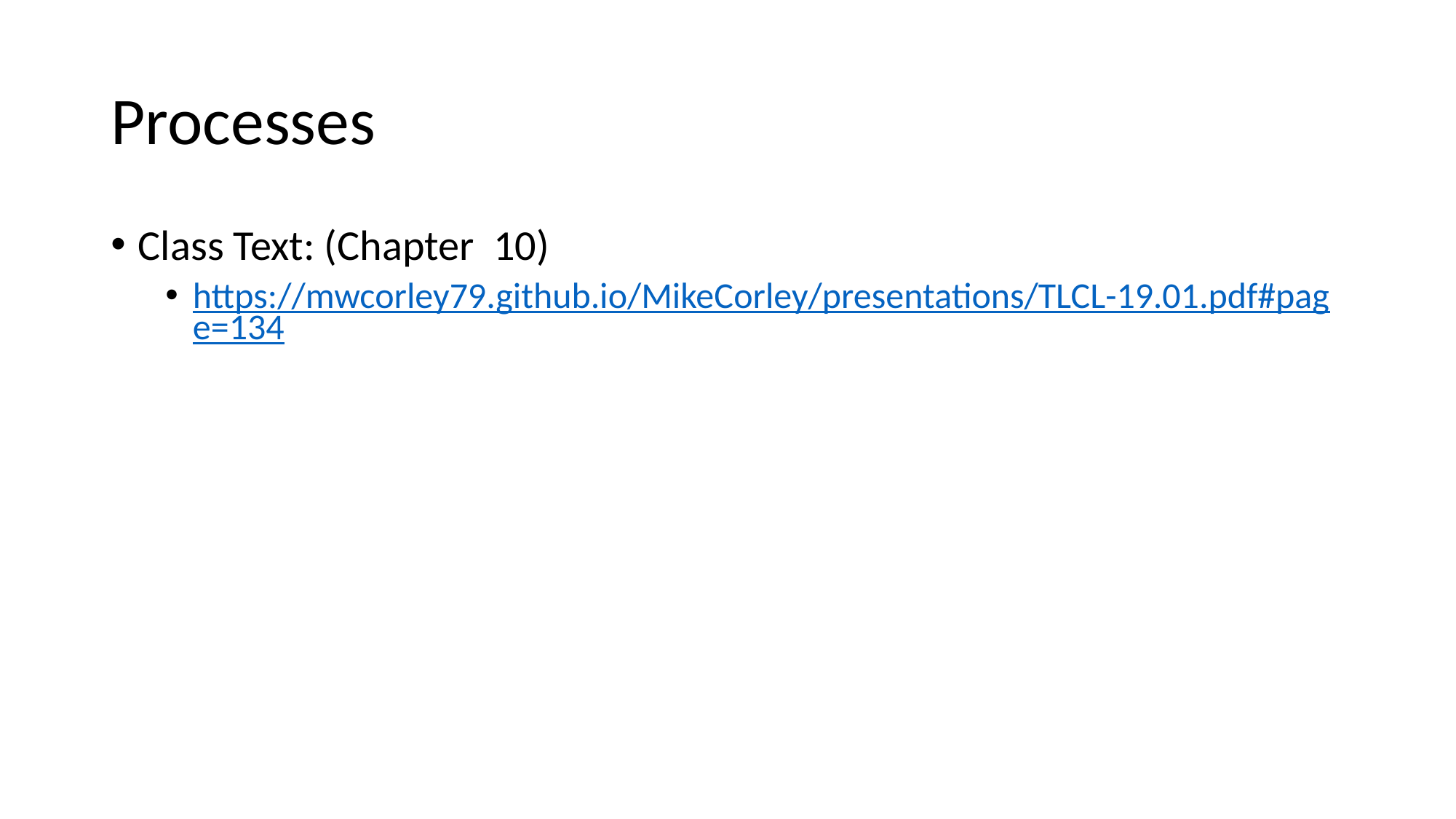

# Processes
Class Text: (Chapter  10)
https://mwcorley79.github.io/MikeCorley/presentations/TLCL-19.01.pdf#page=134